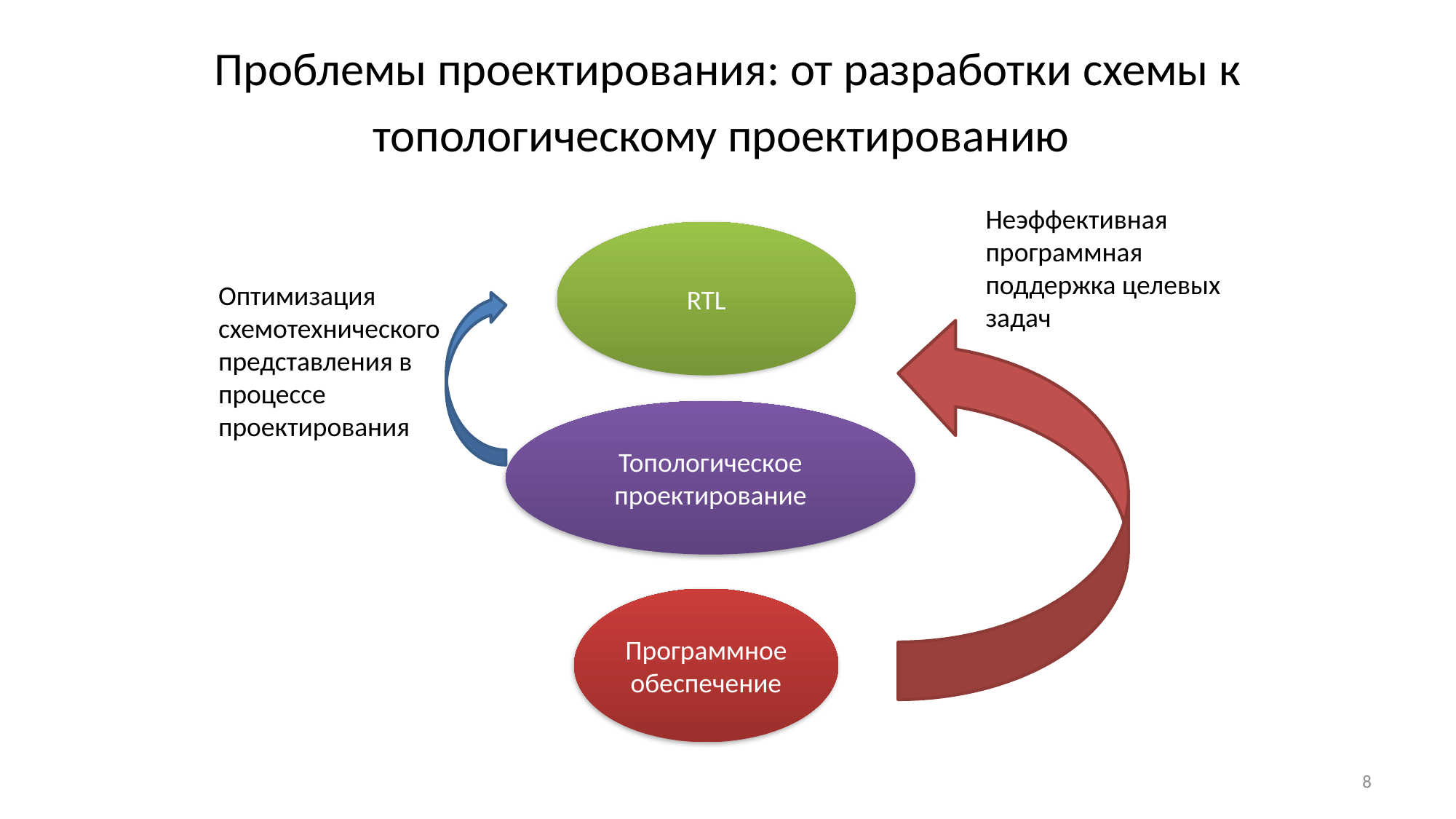

# Проблемы проектирования: от разработки схемы к топологическому проектированию
Неэффективная программная поддержка целевых задач
RTL
Оптимизация схемотехнического представления в процессе проектирования

Топологическое проектирование
Программное обеспечение
8